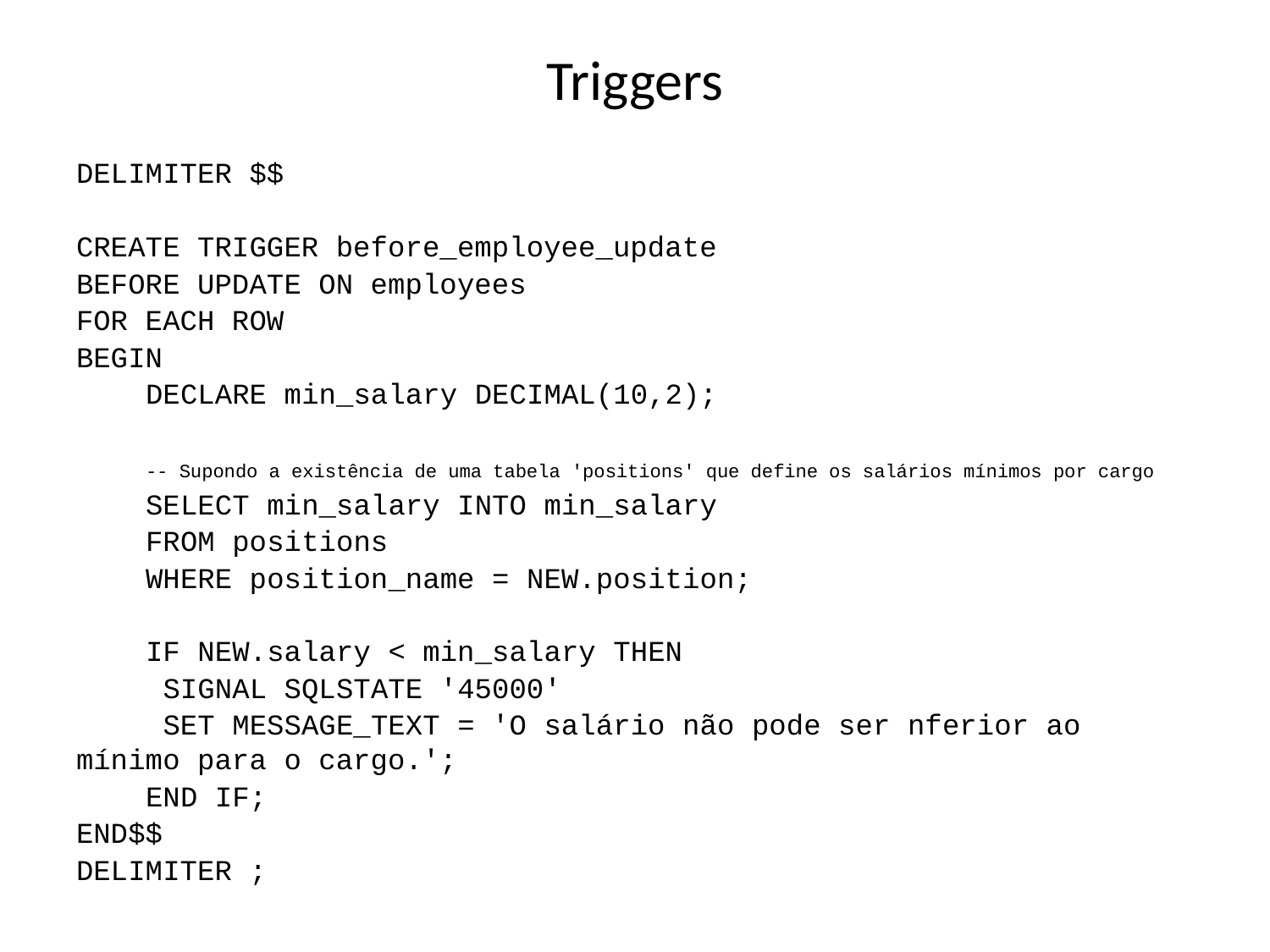

# Triggers
DELIMITER $$

CREATE TRIGGER before_employee_update
BEFORE UPDATE ON employees
FOR EACH ROW
BEGIN
    DECLARE min_salary DECIMAL(10,2);

    -- Supondo a existência de uma tabela 'positions' que define os salários mínimos por cargo
    SELECT min_salary INTO min_salary
    FROM positions
    WHERE position_name = NEW.position;

    IF NEW.salary < min_salary THEN
     SIGNAL SQLSTATE '45000'
     SET MESSAGE_TEXT = 'O salário não pode ser nferior ao mínimo para o cargo.';
    END IF;
END$$
DELIMITER ;